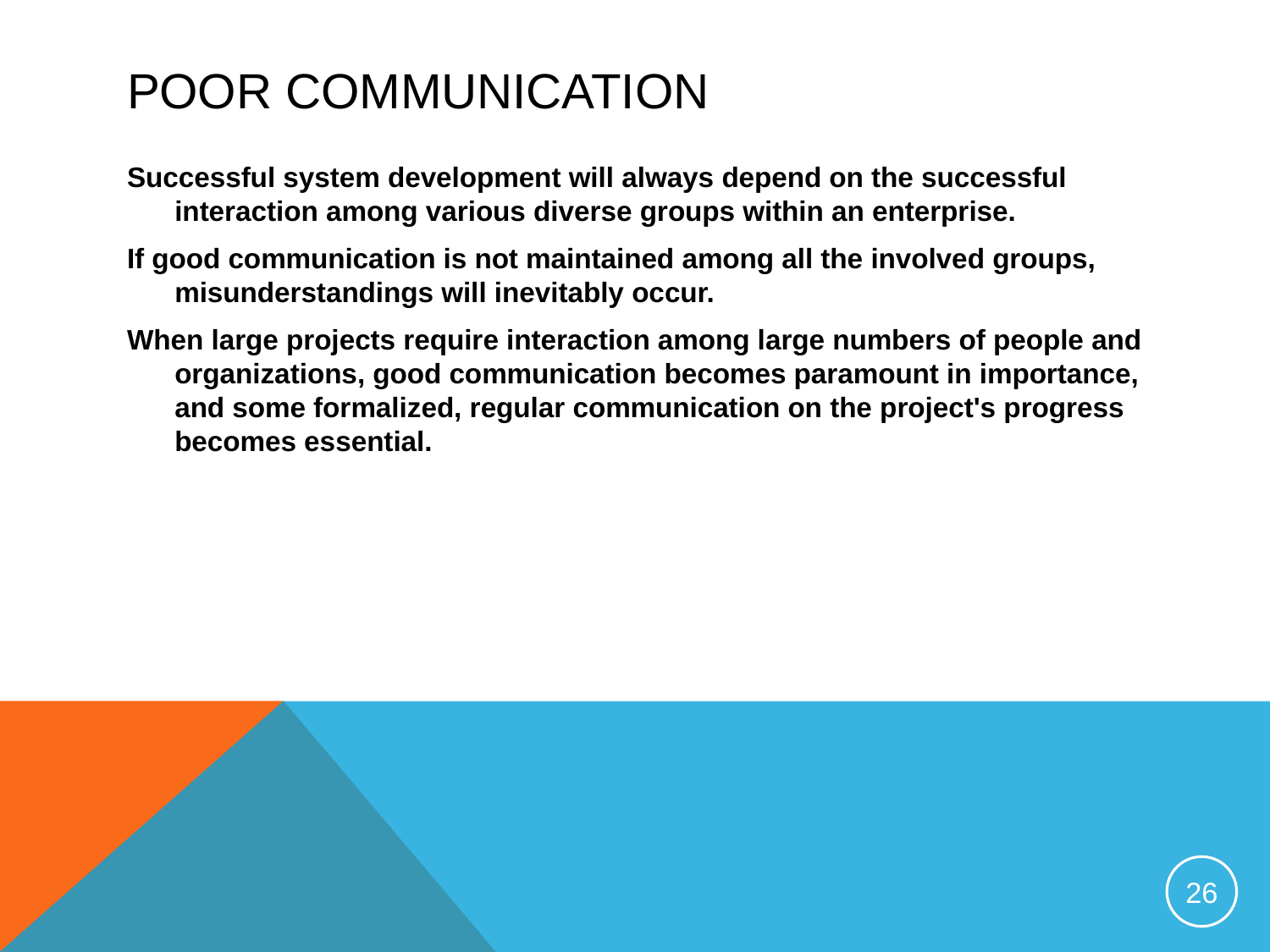

# Poor Communication
Successful system development will always depend on the successful interaction among various diverse groups within an enterprise.
If good communication is not maintained among all the involved groups, misunderstandings will inevitably occur.
When large projects require interaction among large numbers of people and organizations, good communication becomes paramount in importance, and some formalized, regular communication on the project's progress becomes essential.
26